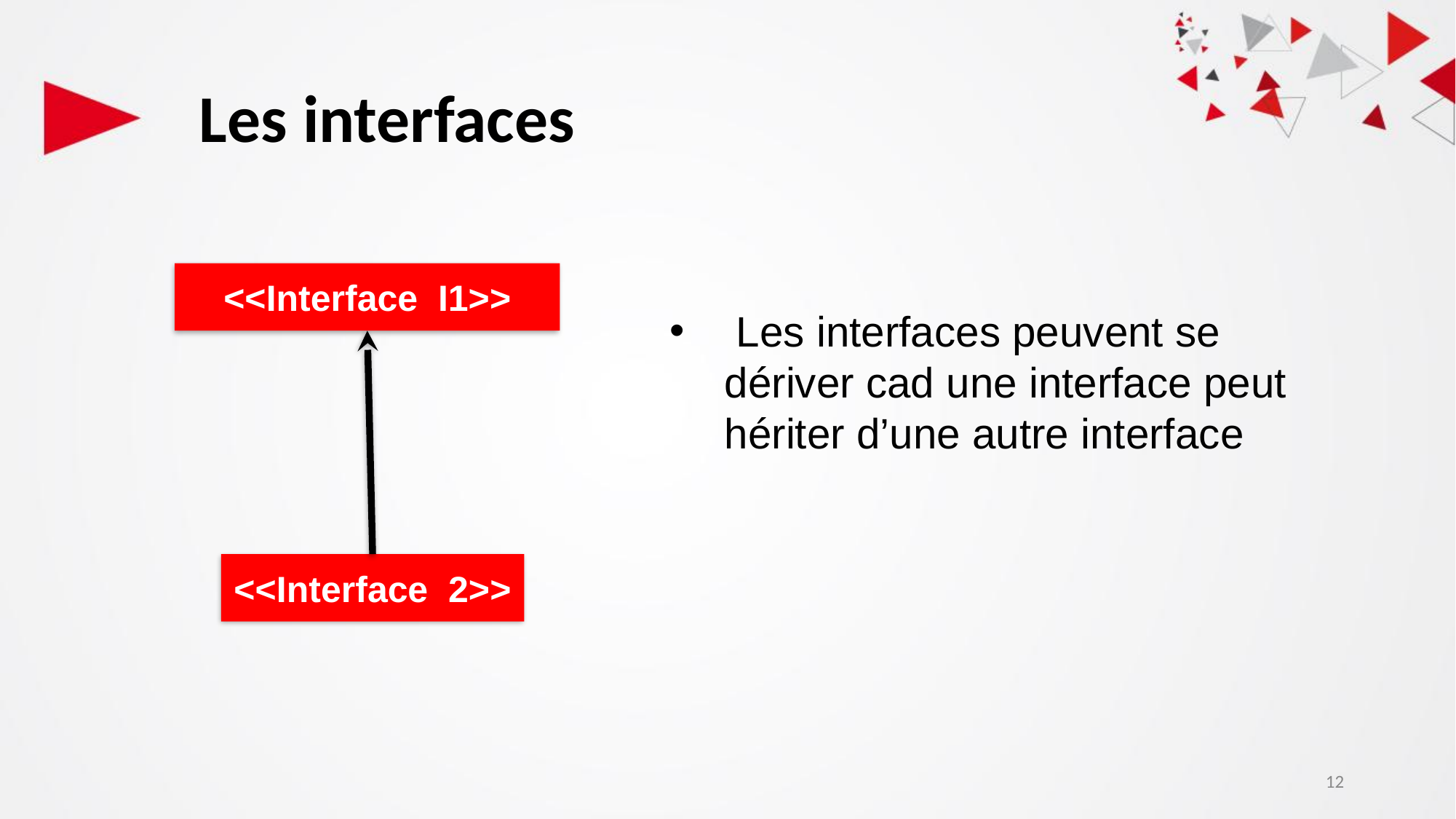

# Les interfaces
<<Interface  I1>>
 Les interfaces peuvent se dériver cad une interface peut hériter d’une autre interface

<<Interface  2>>
12